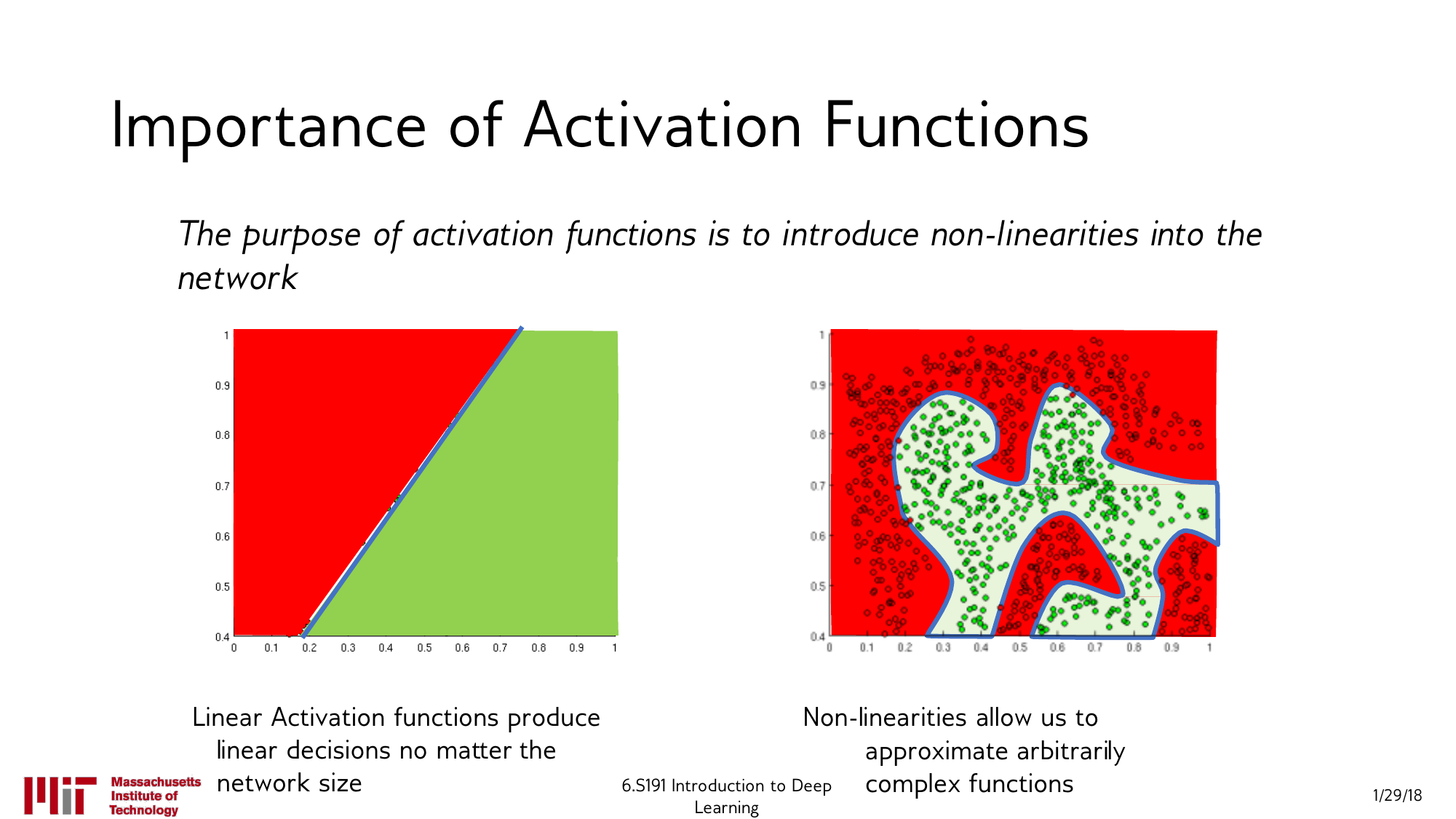

# Importance of Activation Functions
The purpose of activation functions is to introduce non-linearities into the network

Linear Activation functions produce linear decisions no matter the network size
Non-linearities allow us to approximate arbitrarily complex functions
6.S191 Introduction to Deep Learning
introtodeeplearning.com
1/29/18